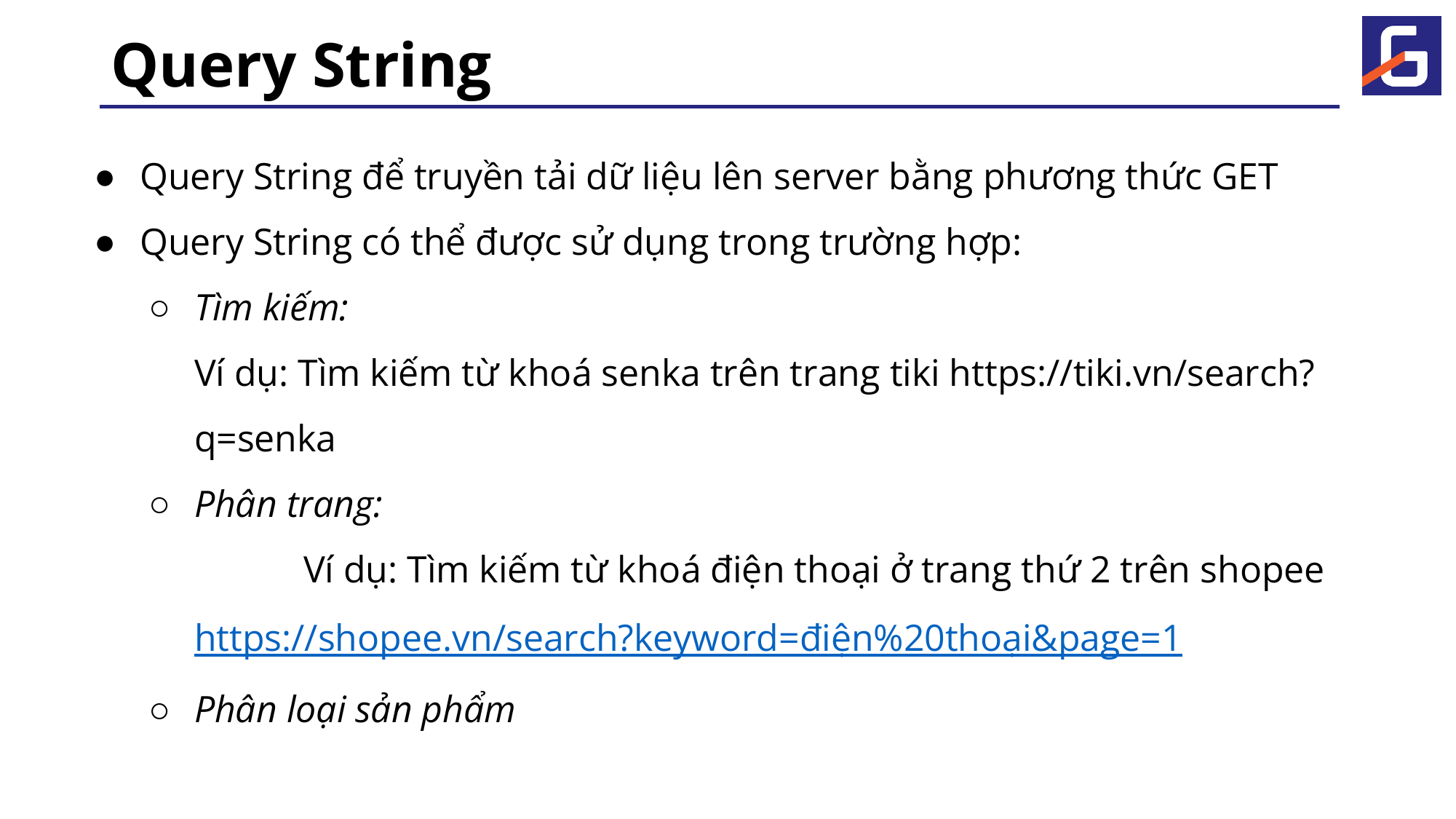

# Query String
Query String để truyền tải dữ liệu lên server bằng phương thức GET
Query String có thể được sử dụng trong trường hợp:
Tìm kiếm:
Ví dụ: Tìm kiếm từ khoá senka trên trang tiki https://tiki.vn/search?q=senka
Phân trang:
		Ví dụ: Tìm kiếm từ khoá điện thoại ở trang thứ 2 trên shopee
https://shopee.vn/search?keyword=điện%20thoại&page=1
Phân loại sản phẩm